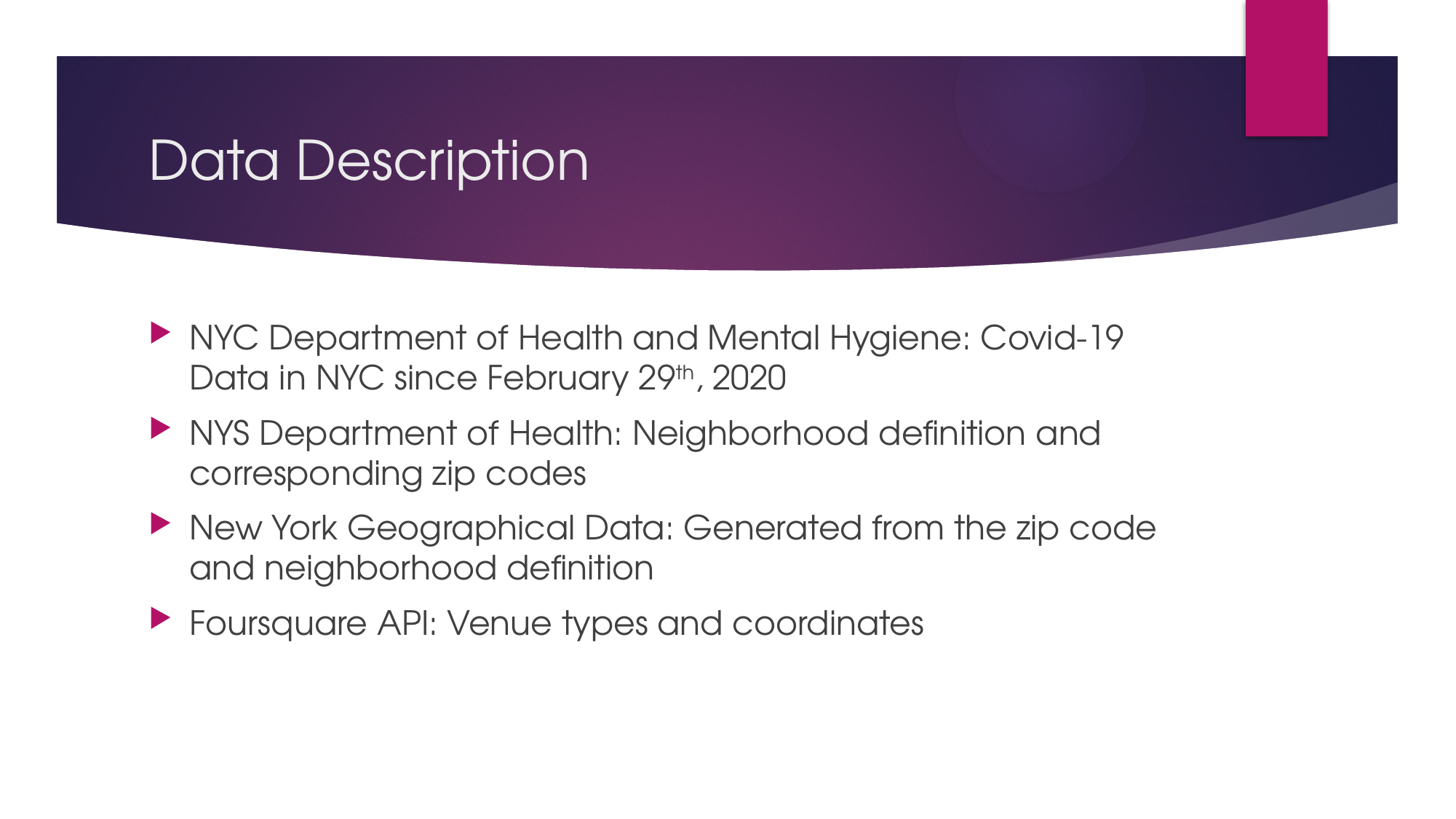

# Data Description
NYC Department of Health and Mental Hygiene: Covid-19 Data in NYC since February 29th, 2020
NYS Department of Health: Neighborhood definition and corresponding zip codes
New York Geographical Data: Generated from the zip code and neighborhood definition
Foursquare API: Venue types and coordinates